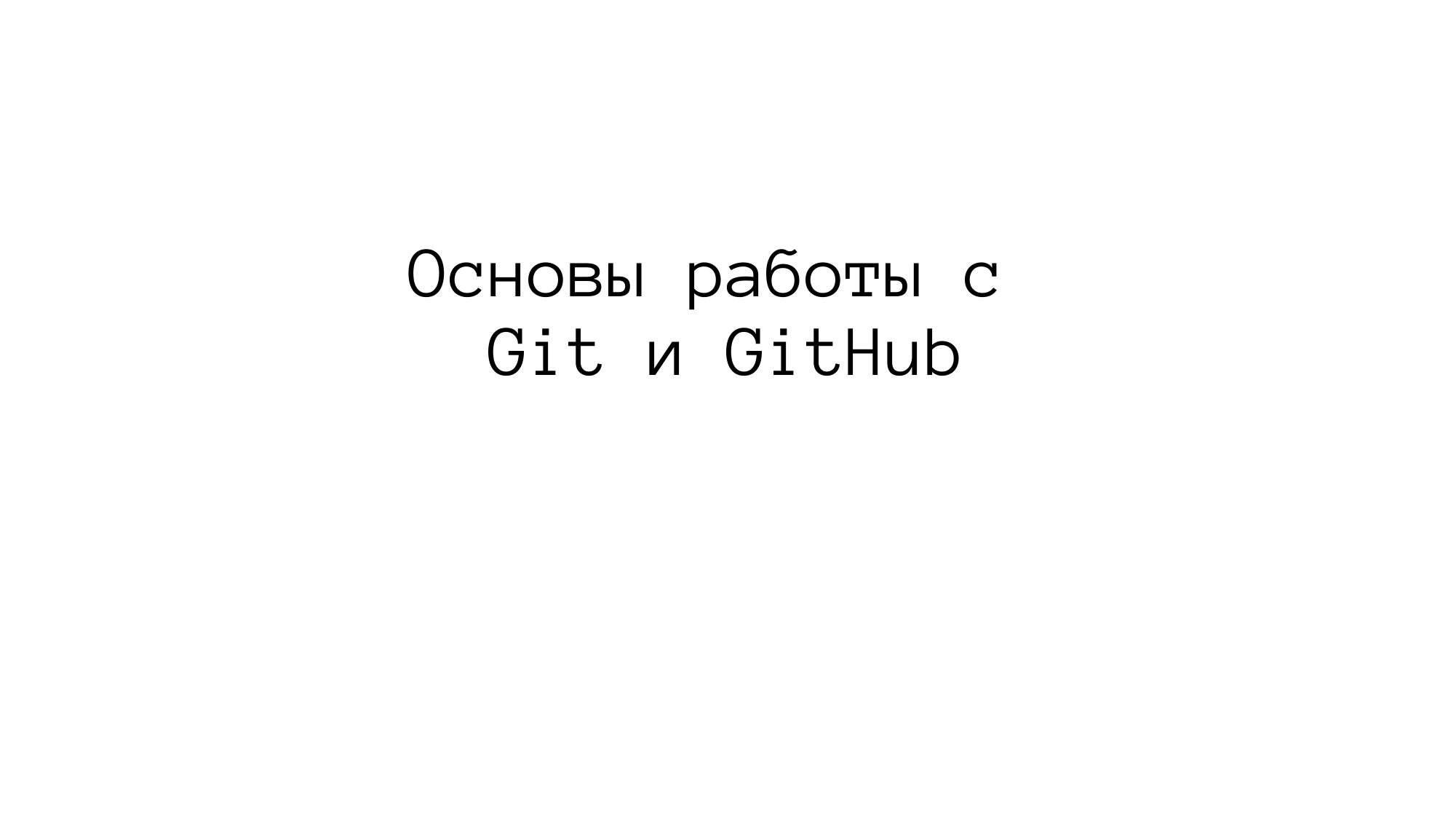

# Основы работы с Git и GitHub